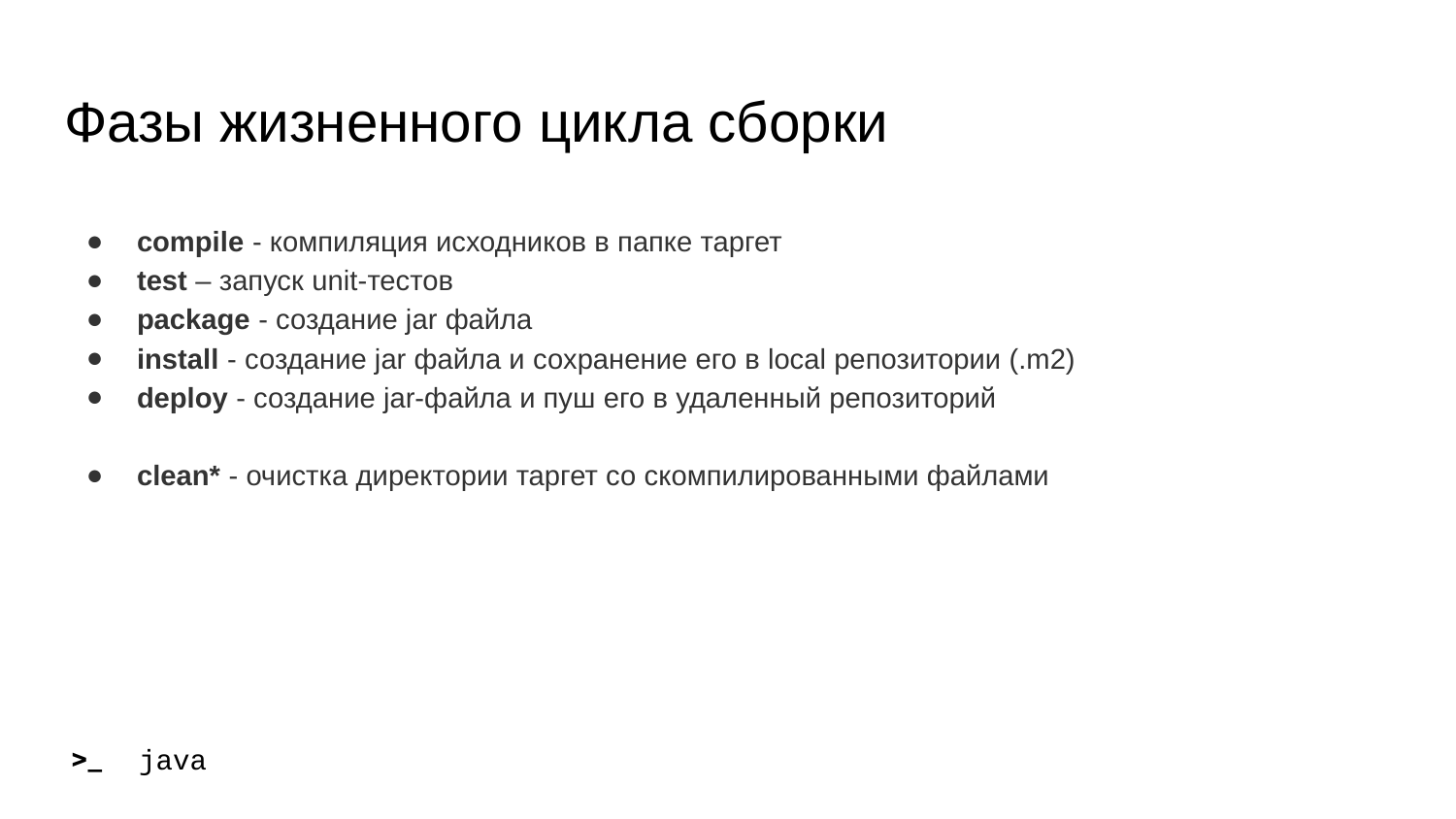

# Фазы жизненного цикла сборки
compile - компиляция исходников в папке таргет
test – запуск unit-тестов
package - создание jar файла
install - создание jar файла и сохранение его в local репозитории (.m2)
deploy - создание jar-файла и пуш его в удаленный репозиторий

сlean* - очистка директории таргет со скомпилированными файлами